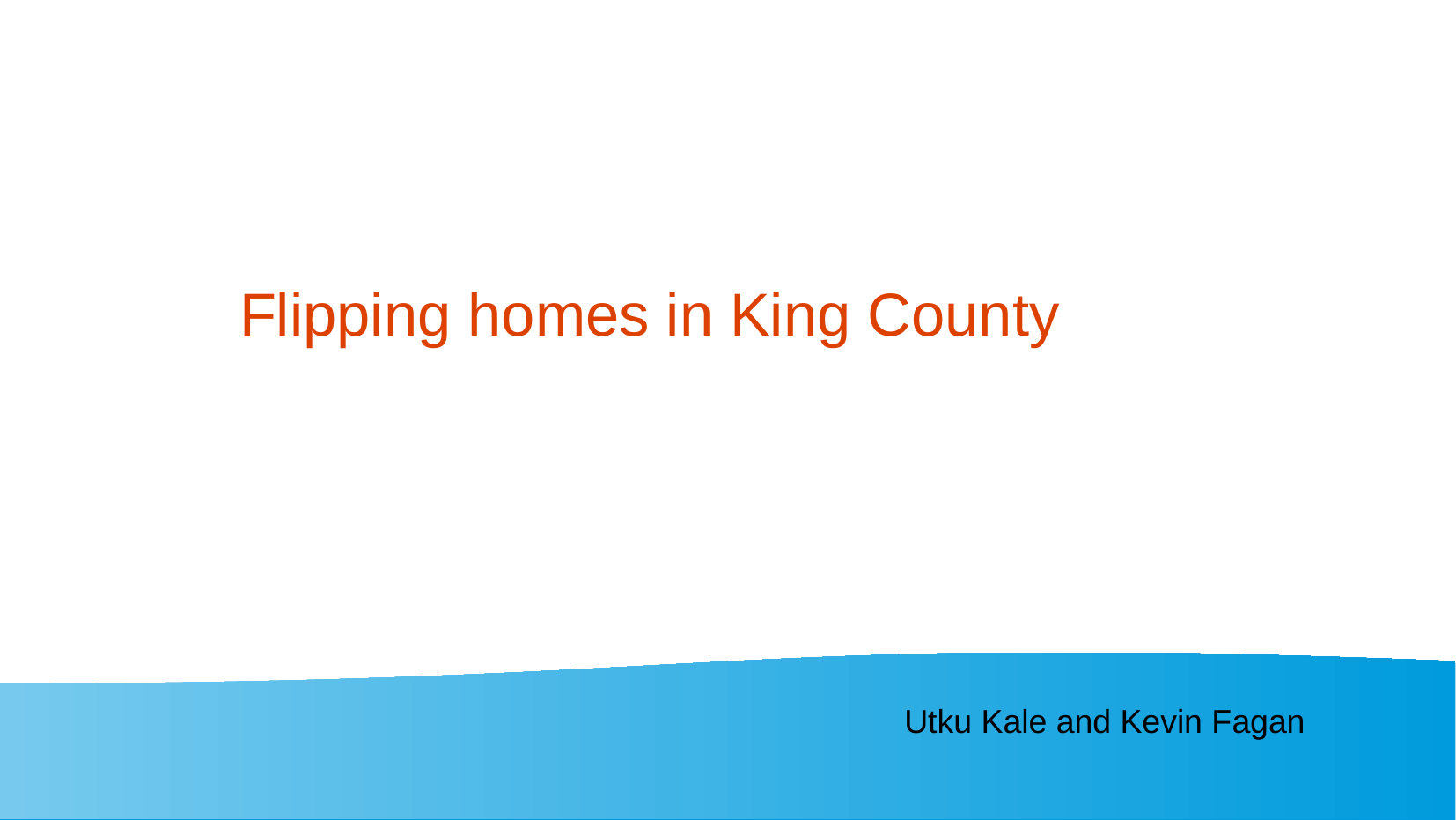

# Flipping homes in King County
Utku Kale and Kevin Fagan